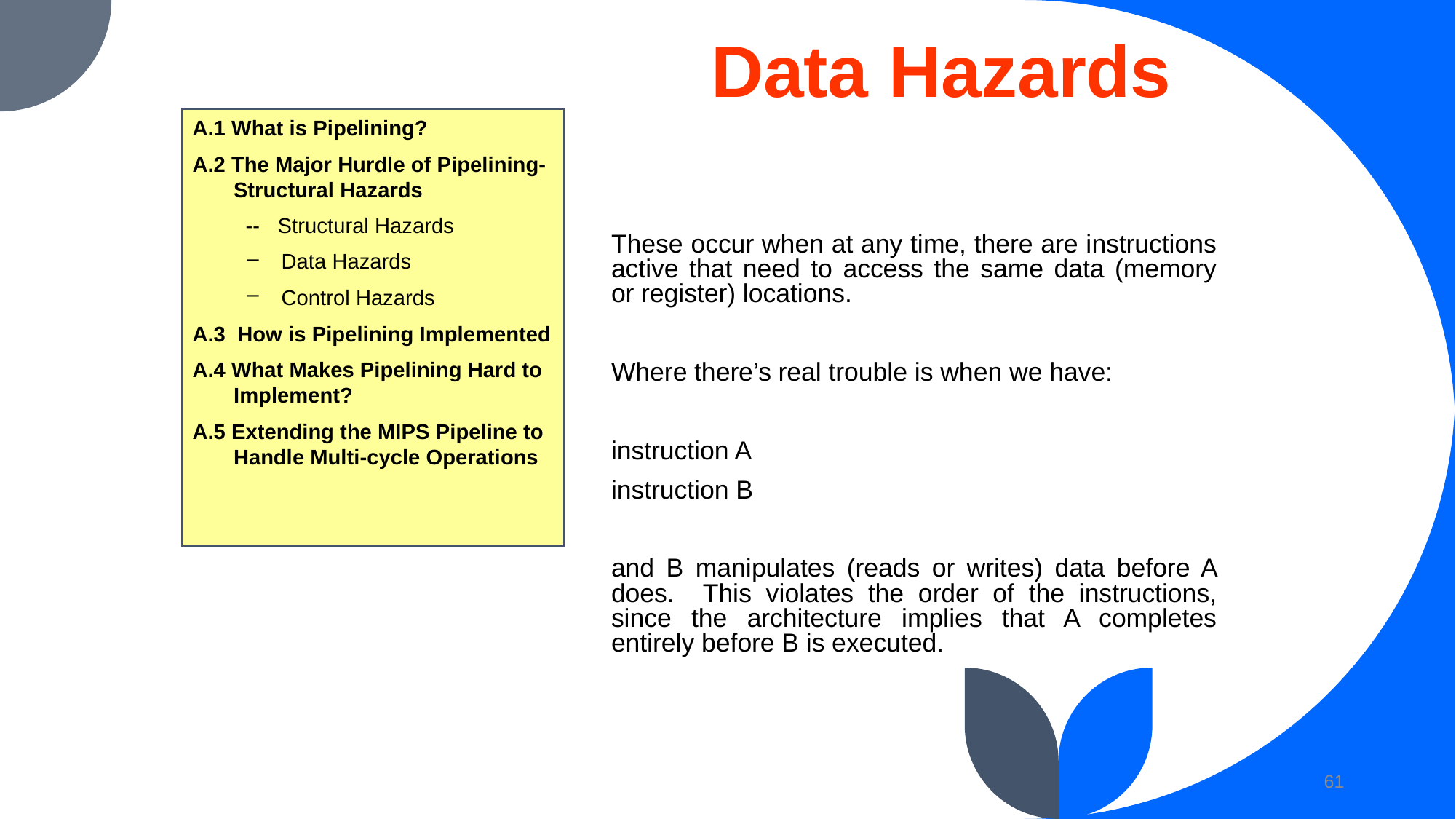

# Data Hazards
A.1 What is Pipelining?
A.2 The Major Hurdle of Pipelining-Structural Hazards
	  --   Structural Hazards
Data Hazards
Control Hazards
A.3  How is Pipelining Implemented
A.4 What Makes Pipelining Hard to Implement?
A.5 Extending the MIPS Pipeline to Handle Multi-cycle Operations
These occur when at any time, there are instructions active that need to access the same data (memory or register) locations.

Where there’s real trouble is when we have:

instruction A
instruction B

and B manipulates (reads or writes) data before A does.  This violates the order of the instructions, since the architecture implies that A completes entirely before B is executed.
61